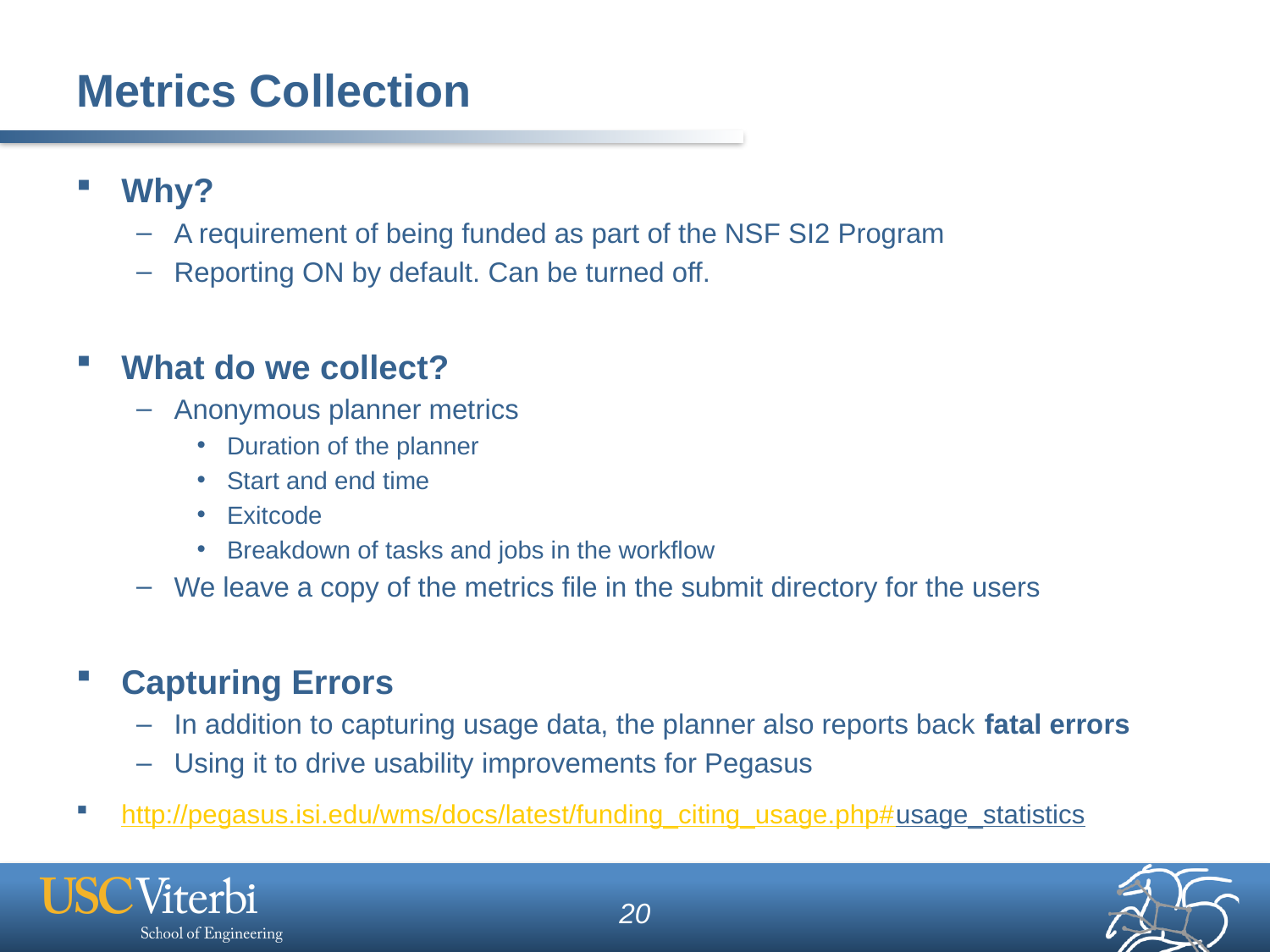

# Metrics Collection
Why?
A requirement of being funded as part of the NSF SI2 Program
Reporting ON by default. Can be turned off.

What do we collect?
Anonymous planner metrics
Duration of the planner
Start and end time
Exitcode
Breakdown of tasks and jobs in the workflow
We leave a copy of the metrics file in the submit directory for the users

Capturing Errors
In addition to capturing usage data, the planner also reports back fatal errors
Using it to drive usability improvements for Pegasus
http://pegasus.isi.edu/wms/docs/latest/funding_citing_usage.php#usage_statistics